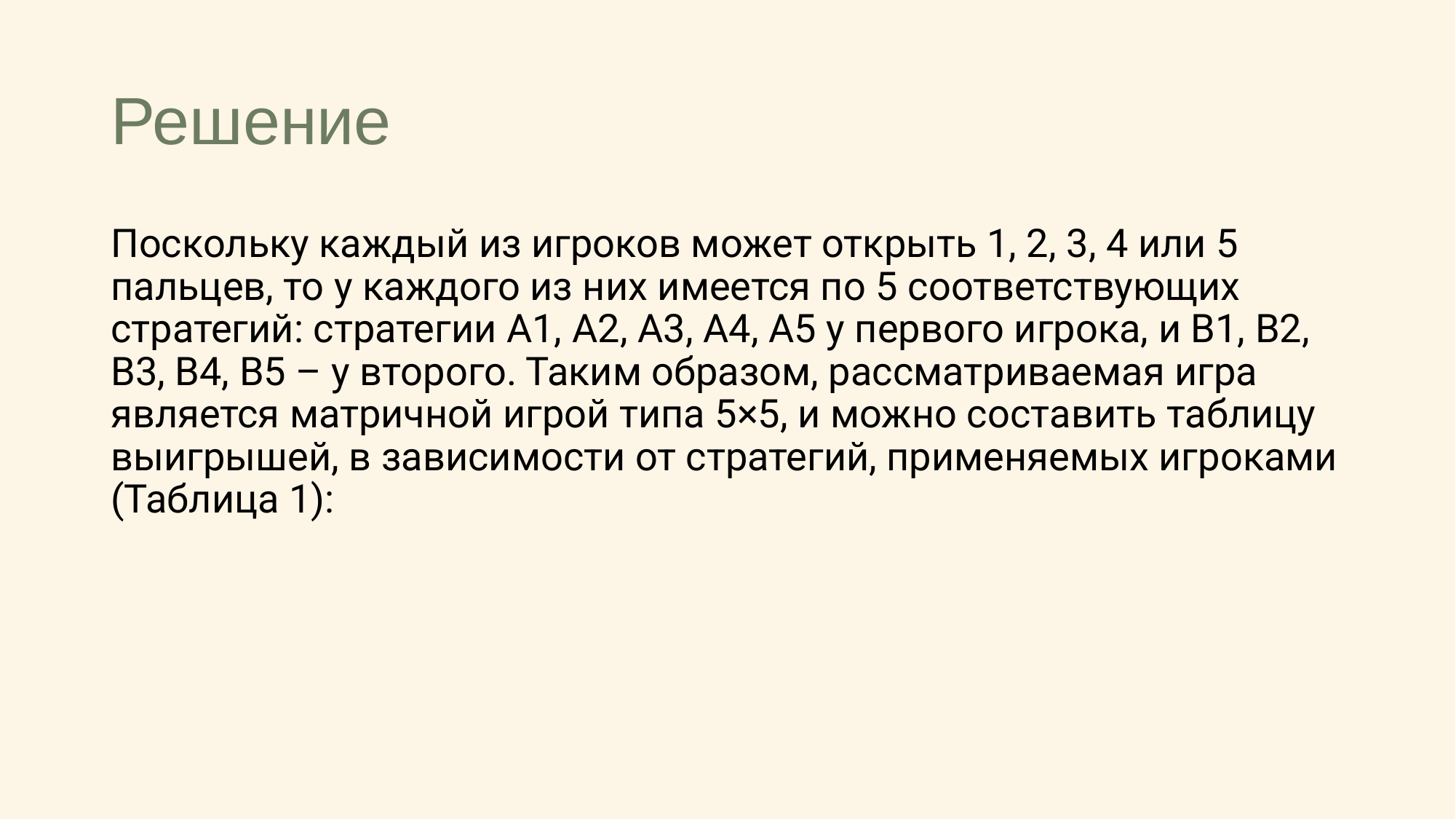

# Решение
Поскольку каждый из игроков может открыть 1, 2, 3, 4 или 5 пальцев, то у каждого из них имеется по 5 соответствующих стратегий: стратегии A1, A2, A3, A4, A5 у первого игрока, и B1, B2, B3, B4, B5 – у второго. Таким образом, рассматриваемая игра является матричной игрой типа 5×5, и можно составить таблицу выигрышей, в зависимости от стратегий, применяемых игроками (Таблица 1):